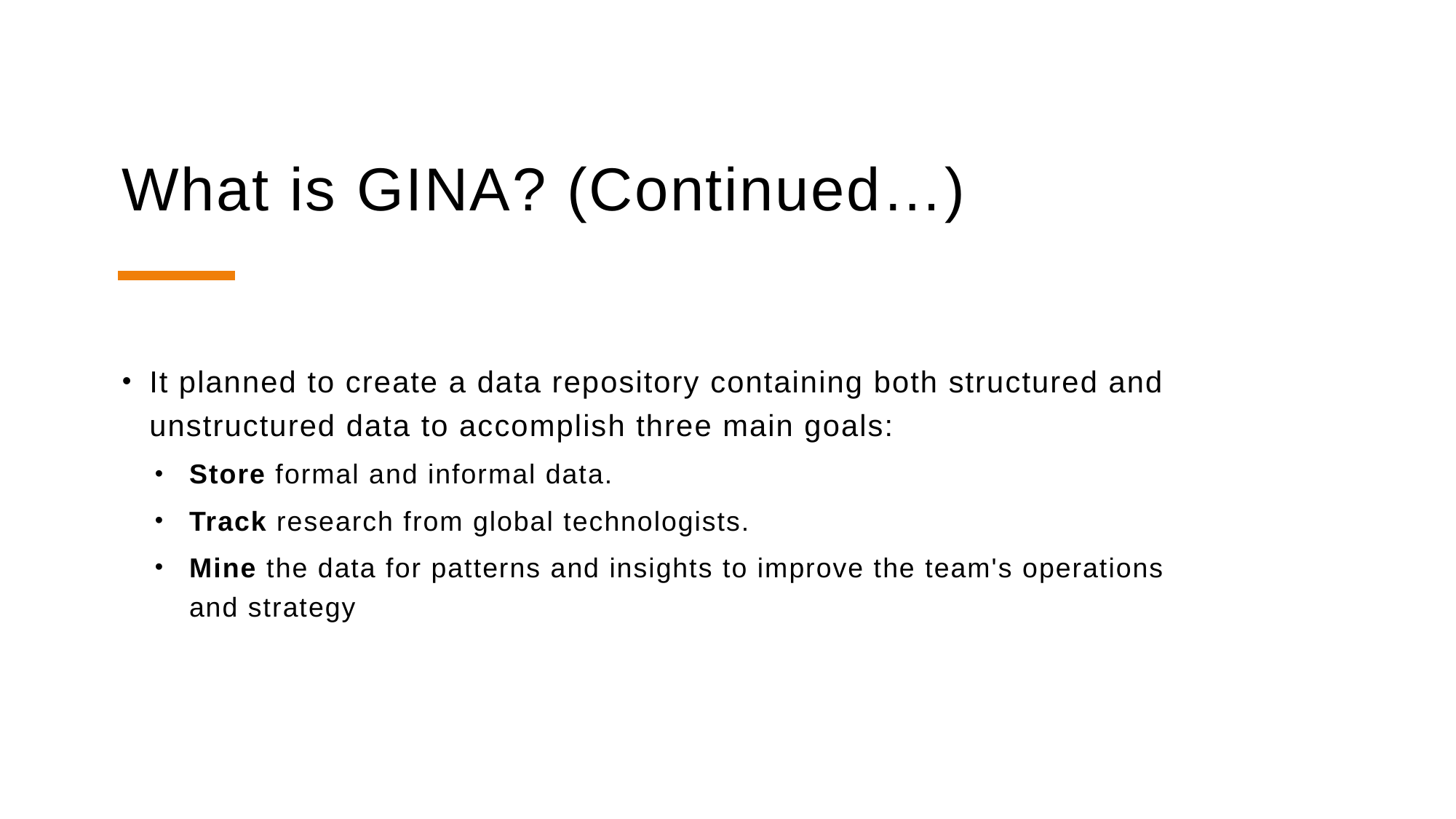

# What is GINA? (Continued…)
It planned to create a data repository containing both structured and unstructured data to accomplish three main goals:
Store formal and informal data.
Track research from global technologists.
Mine the data for patterns and insights to improve the team's operations and strategy